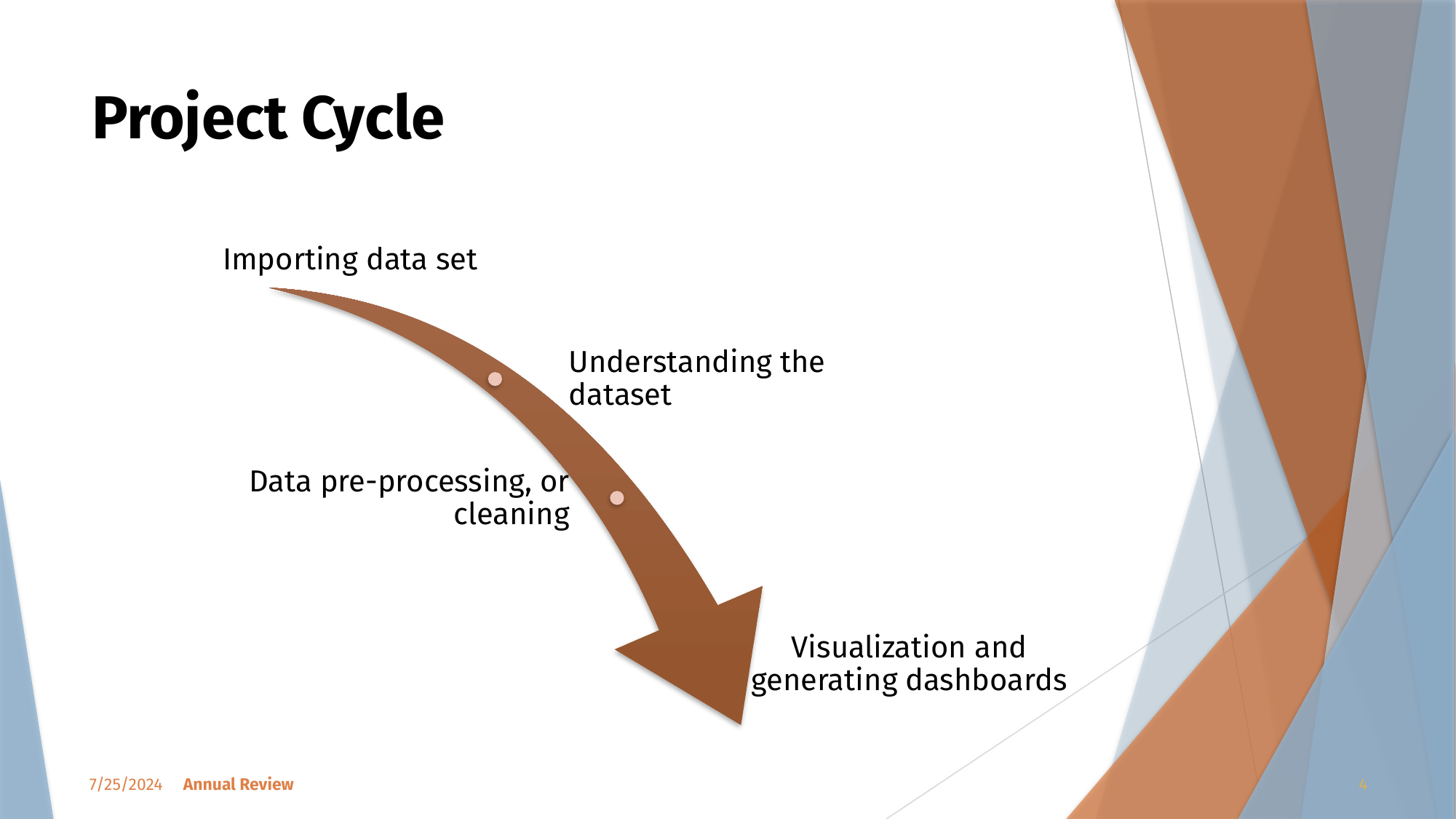

# Project Cycle
Importing data set
Understanding the dataset
Data pre-processing, or cleaning
Visualization and generating dashboards